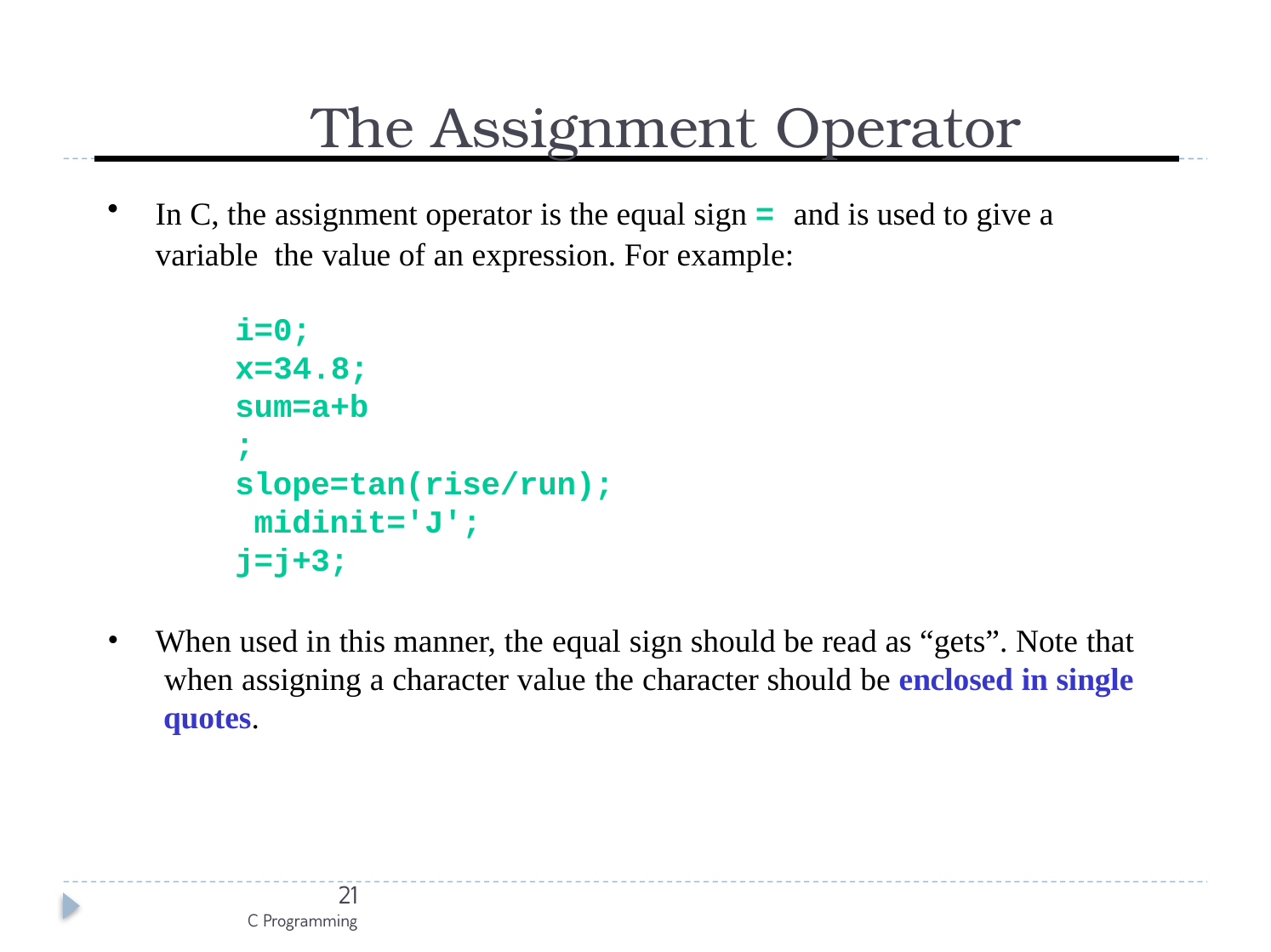

# The Assignment Operator

In C, the assignment operator is the equal sign = and is used to give a variable  the value of an expression. For example:

i=0;  x=34.8;
sum=a+b;
slope=tan(rise/run);  midinit='J';
j=j+3;

When used in this manner, the equal sign should be read as “gets”. Note that  when assigning a character value the character should be enclosed in single  quotes.
21
C Programming